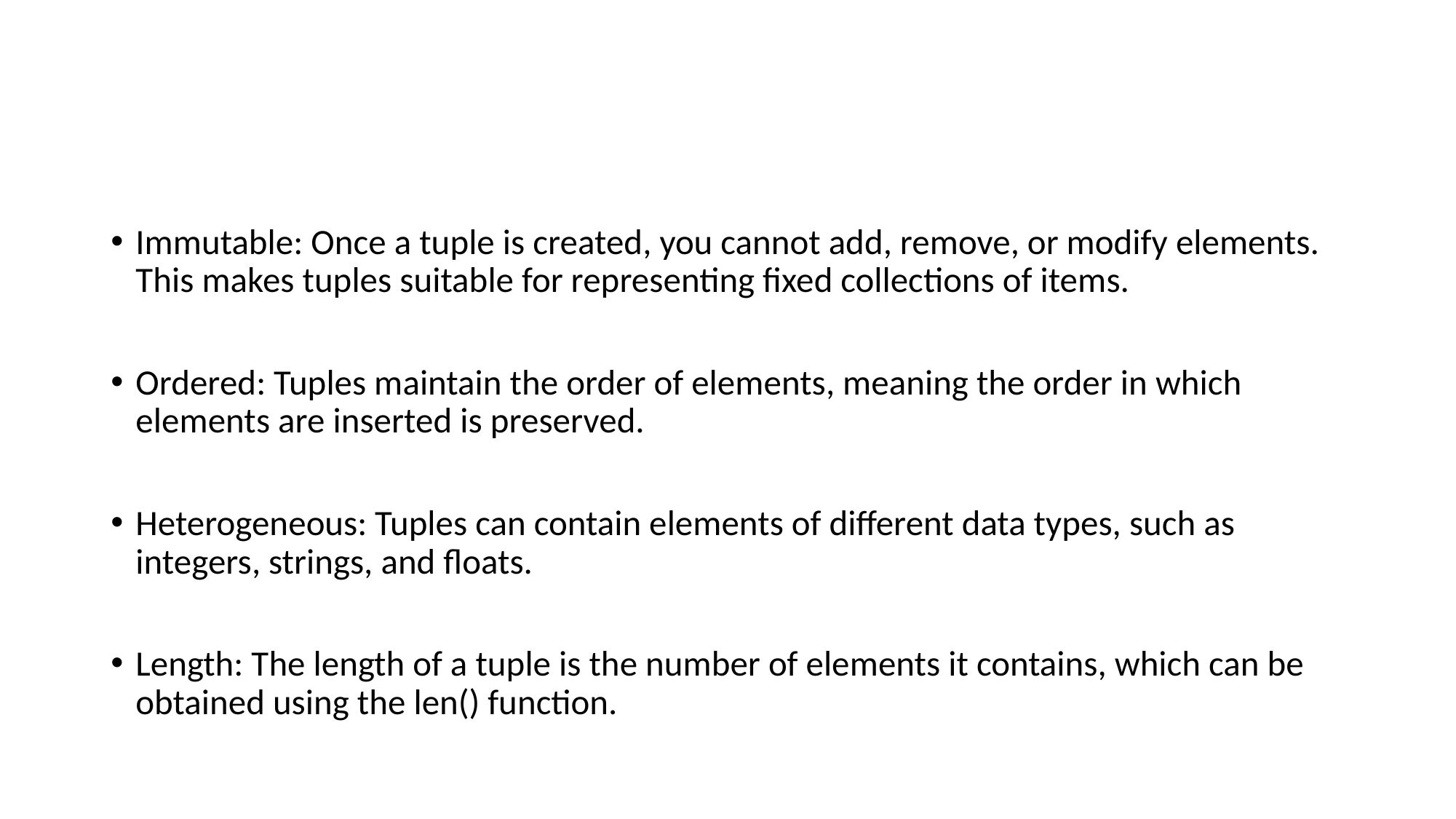

#
Immutable: Once a tuple is created, you cannot add, remove, or modify elements. This makes tuples suitable for representing fixed collections of items.

Ordered: Tuples maintain the order of elements, meaning the order in which elements are inserted is preserved.

Heterogeneous: Tuples can contain elements of different data types, such as integers, strings, and floats.

Length: The length of a tuple is the number of elements it contains, which can be obtained using the len() function.